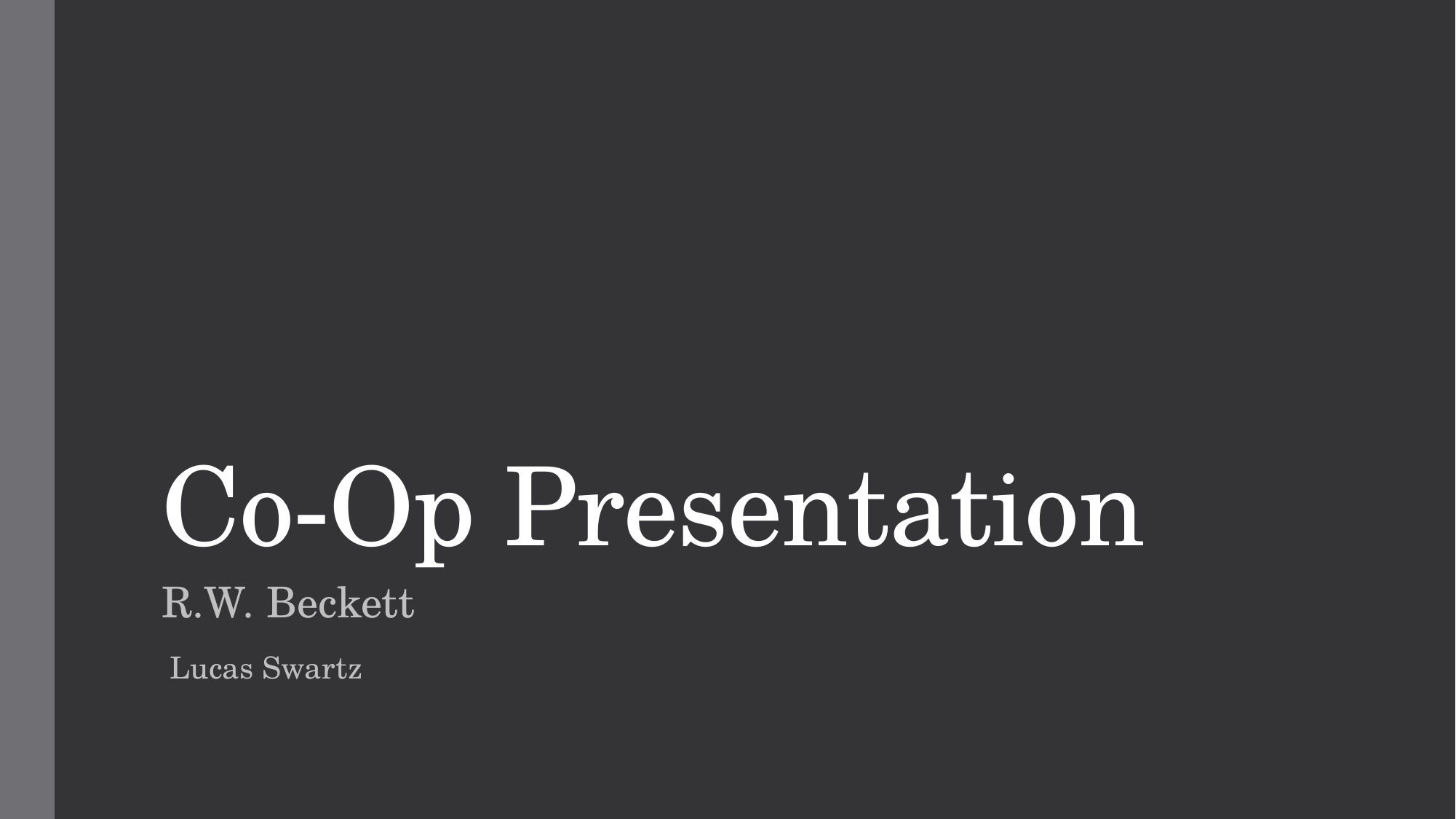

# Co-Op Presentation
R.W. Beckett
 Lucas Swartz